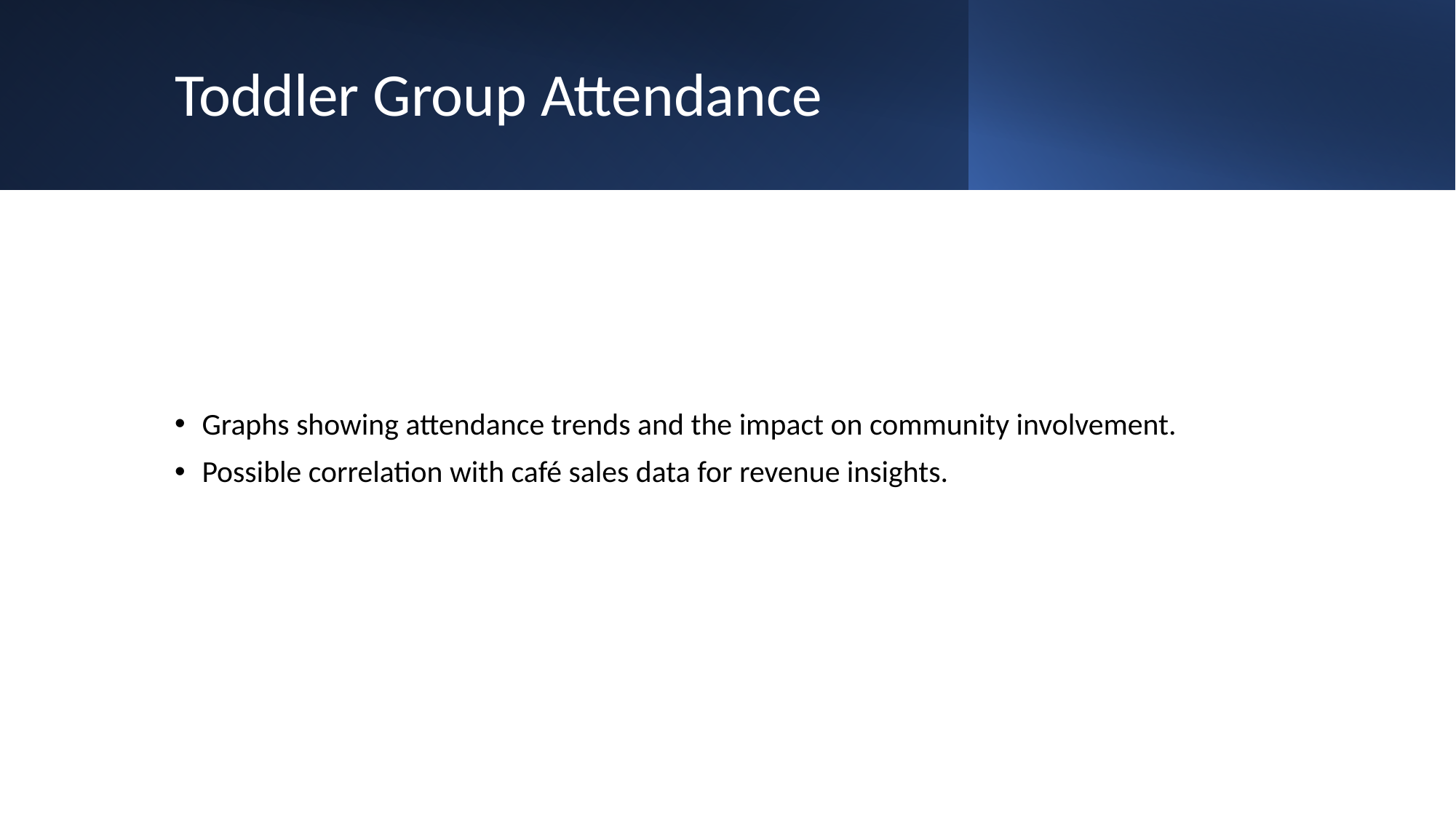

# Toddler Group Attendance
Graphs showing attendance trends and the impact on community involvement.
Possible correlation with café sales data for revenue insights.